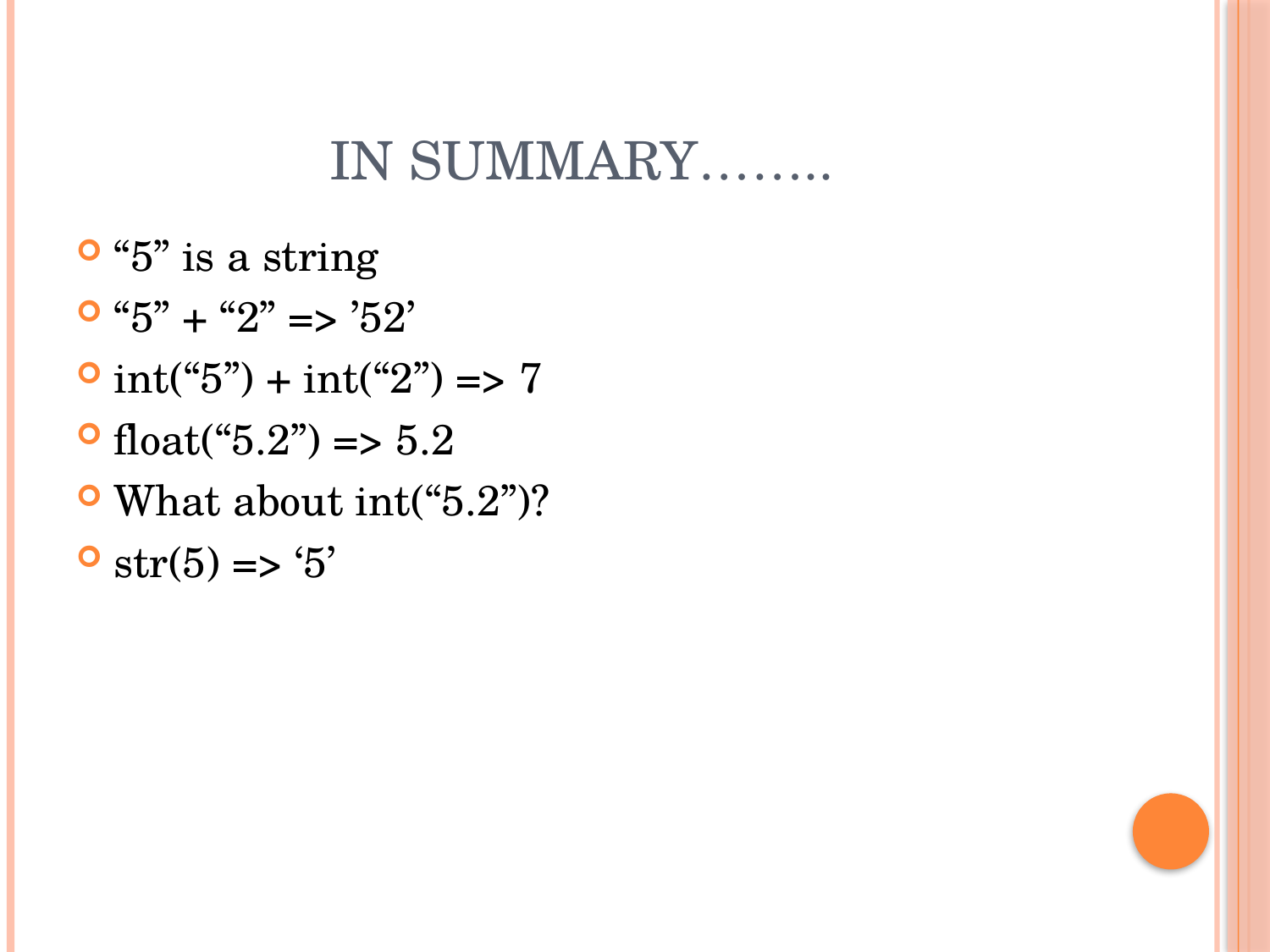

# In summary……..
“5” is a string
“5” + “2” => ’52’
int(“5”) + int(“2”) => 7
float(“5.2”) => 5.2
What about int(“5.2”)?
str(5) => ‘5’